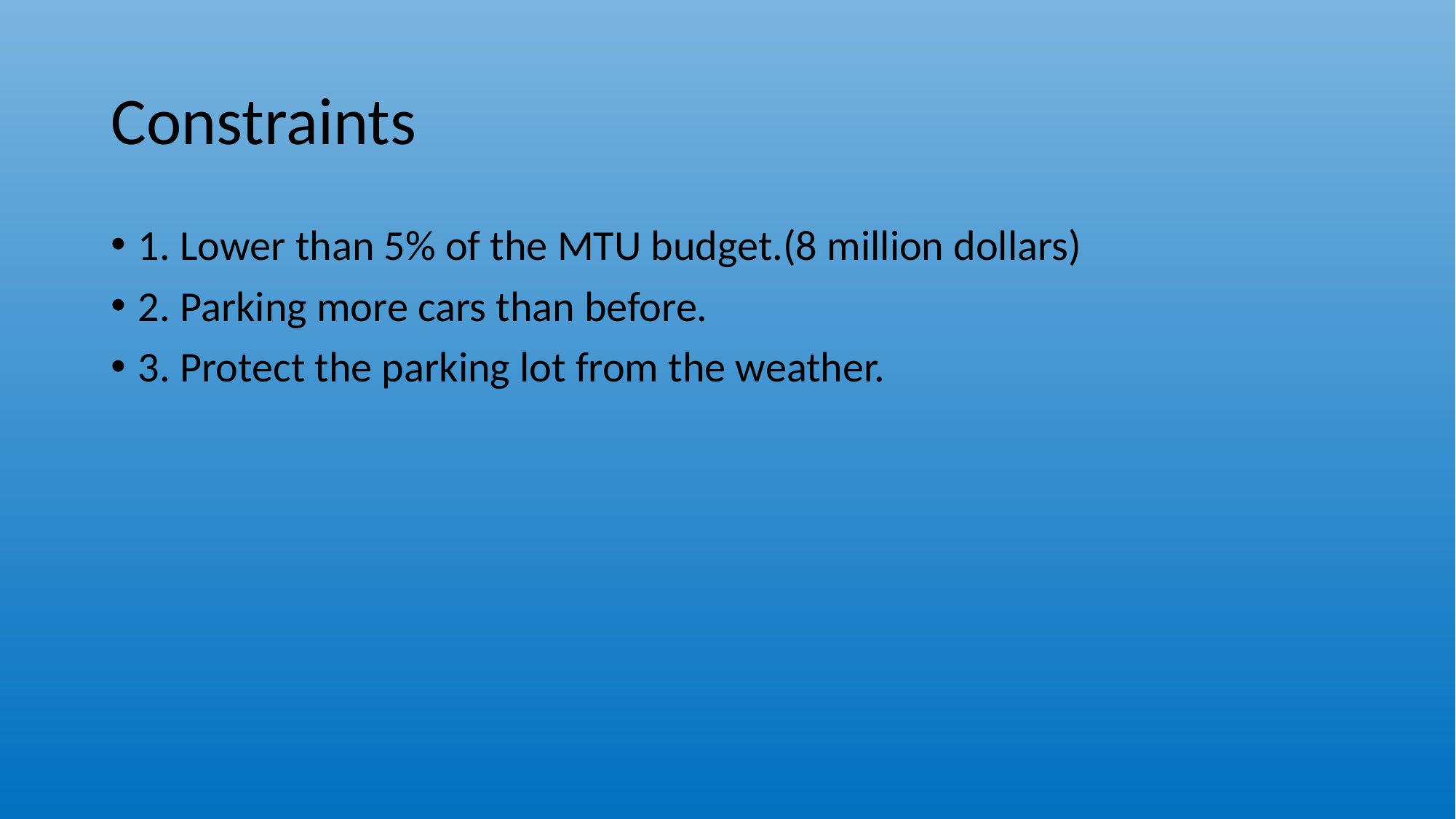

# Constraints
1. Lower than 5% of the MTU budget.(8 million dollars)
2. Parking more cars than before.
3. Protect the parking lot from the weather.